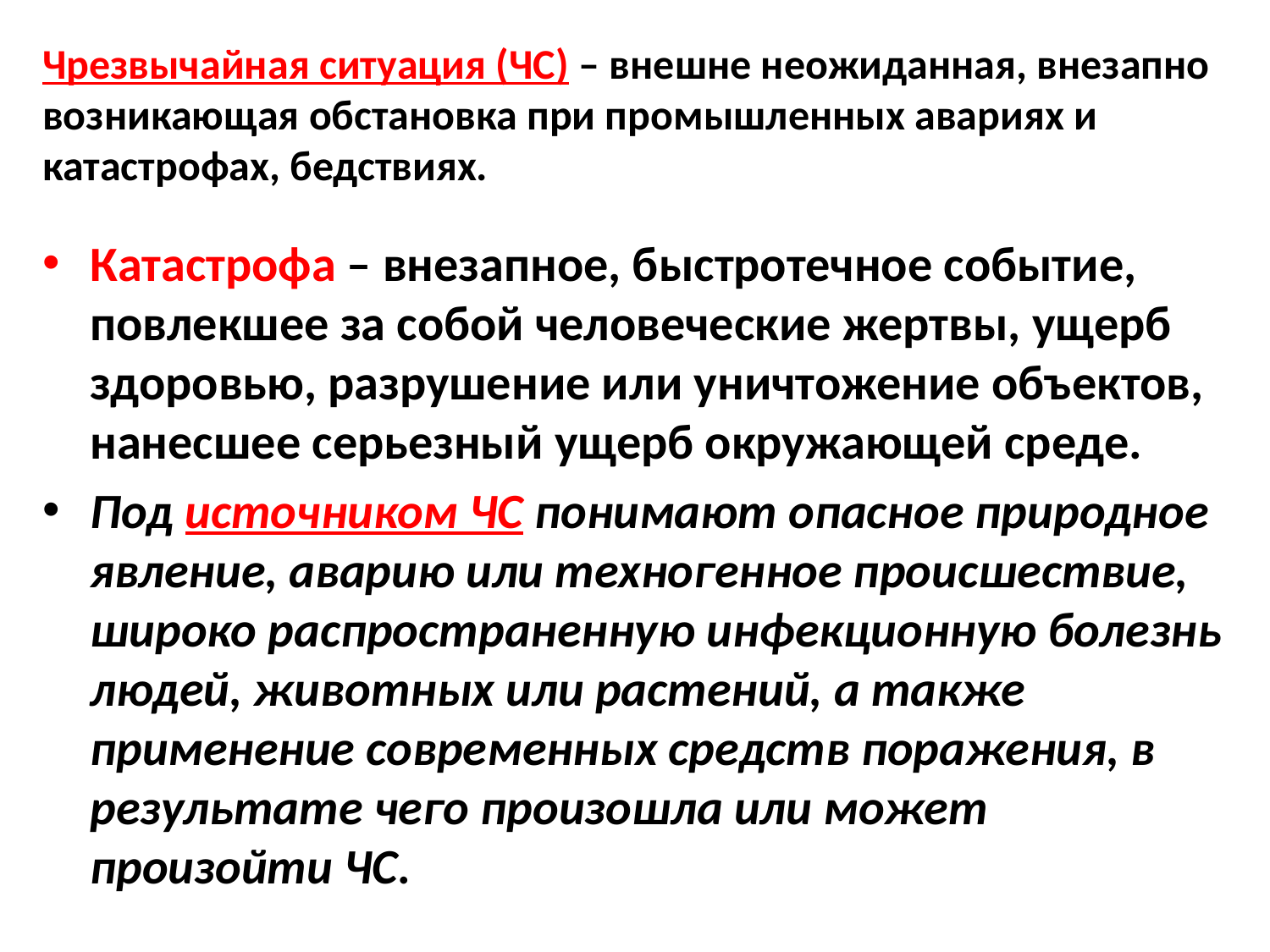

# Чрезвычайная ситуация (ЧС) – внешне неожиданная, внезапно возникающая обстановка при промышленных авариях и катастрофах, бедствиях.
Катастрофа – внезапное, быстротечное событие, повлекшее за собой человеческие жертвы, ущерб здоровью, разрушение или уничтожение объектов, нанесшее серьезный ущерб окружающей среде.
Под источником ЧС понимают опасное природное явление, аварию или техногенное происшествие, широко распространенную инфекционную болезнь людей, животных или растений, а также применение современных средств поражения, в результате чего произошла или может произойти ЧС.